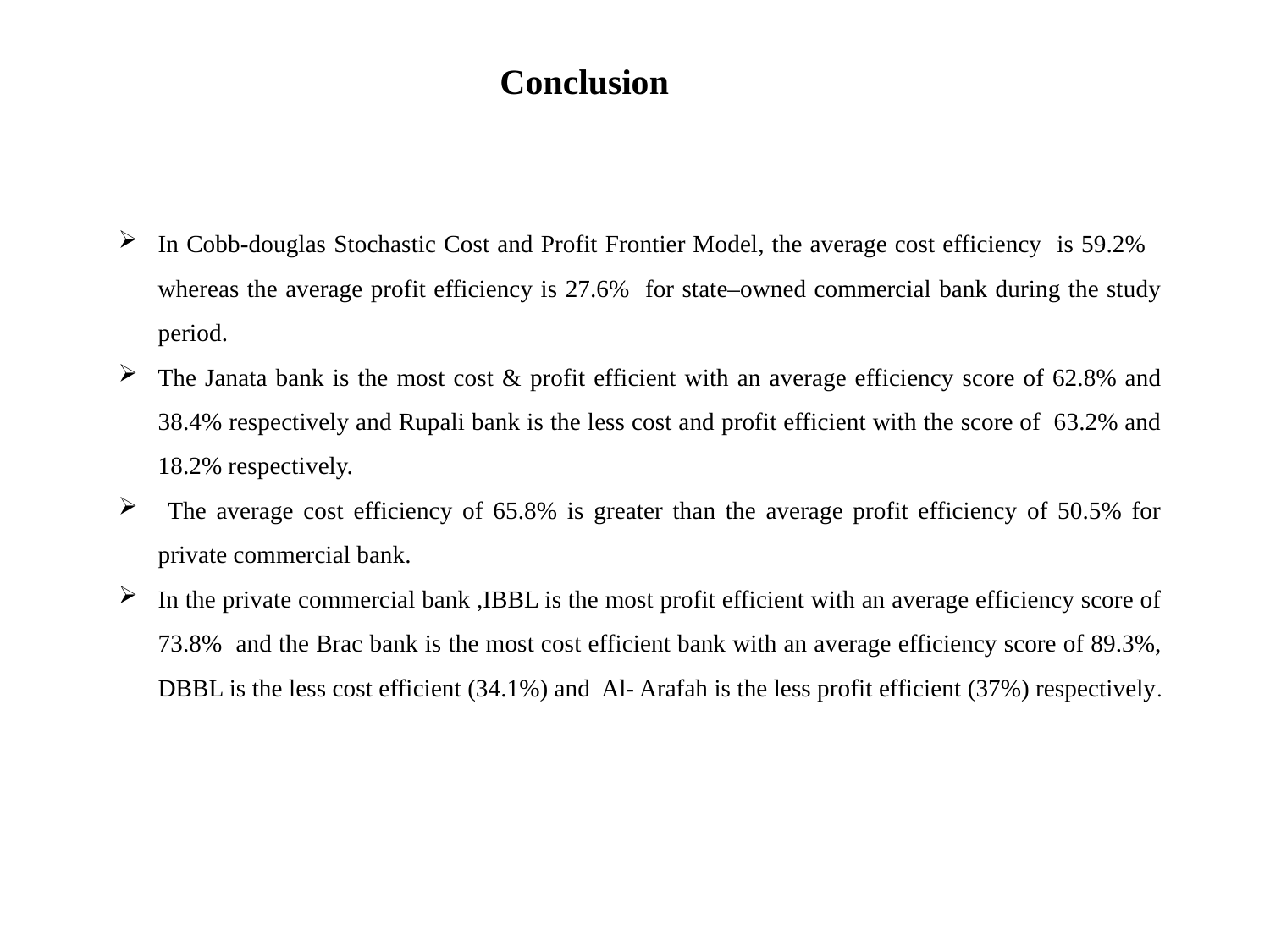

Conclusion
In Cobb-douglas Stochastic Cost and Profit Frontier Model, the average cost efficiency  is 59.2%   whereas the average profit efficiency is 27.6%  for state–owned commercial bank during the study period.
The Janata bank is the most cost & profit efficient with an average efficiency score of 62.8% and 38.4% respectively and Rupali bank is the less cost and profit efficient with the score of  63.2% and 18.2% respectively.
 The average cost efficiency of 65.8% is greater than the average profit efficiency of 50.5% for private commercial bank.
In the private commercial bank ,IBBL is the most profit efficient with an average efficiency score of 73.8%  and the Brac bank is the most cost efficient bank with an average efficiency score of 89.3%, DBBL is the less cost efficient (34.1%) and  Al- Arafah is the less profit efficient (37%) respectively.